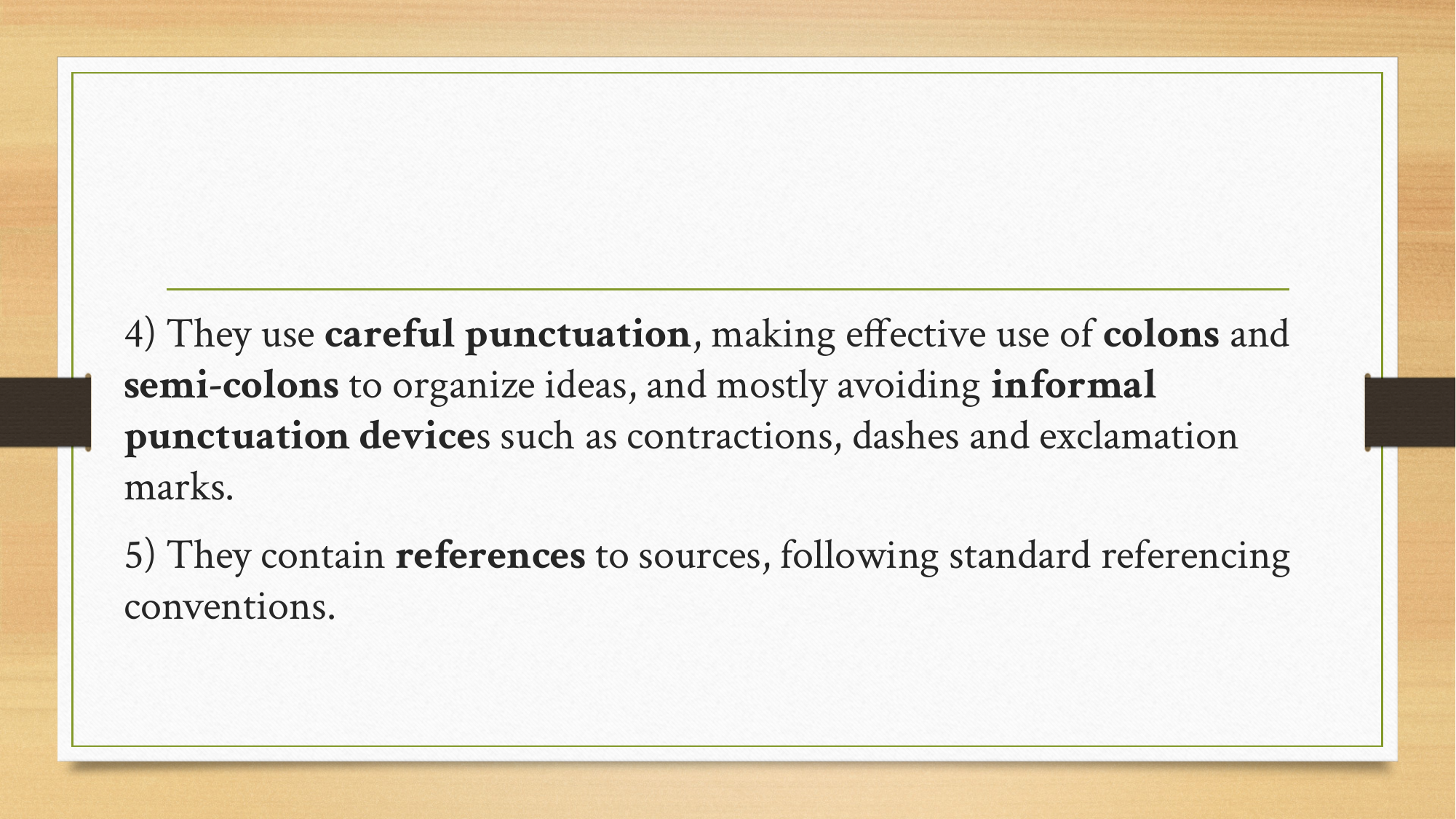

#
4) They use careful punctuation, making effective use of colons and semi-colons to organize ideas, and mostly avoiding informal punctuation devices such as contractions, dashes and exclamation marks.
5) They contain references to sources, following standard referencing conventions.